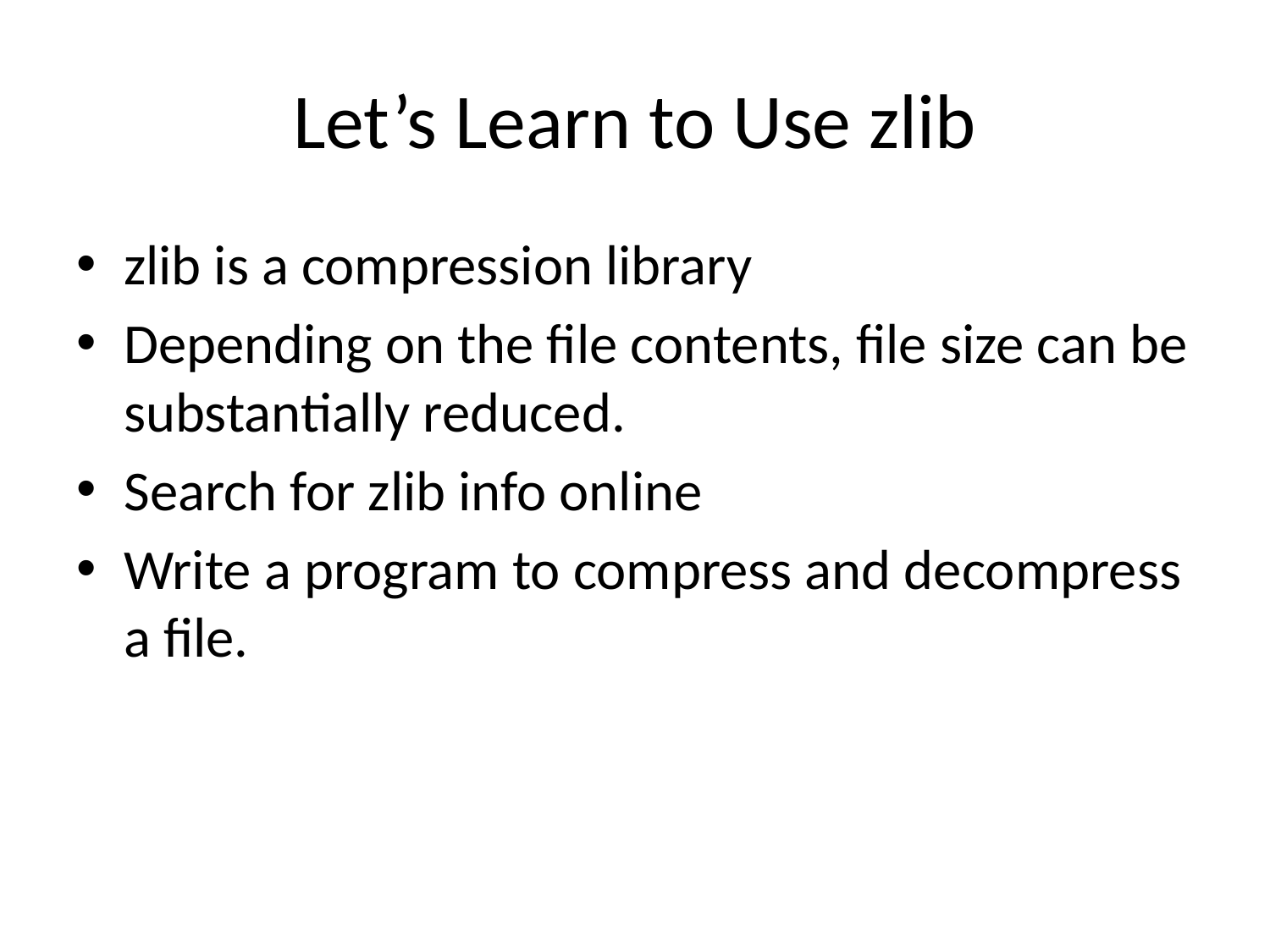

# Let’s Learn to Use zlib
zlib is a compression library
Depending on the file contents, file size can be substantially reduced.
Search for zlib info online
Write a program to compress and decompress a file.